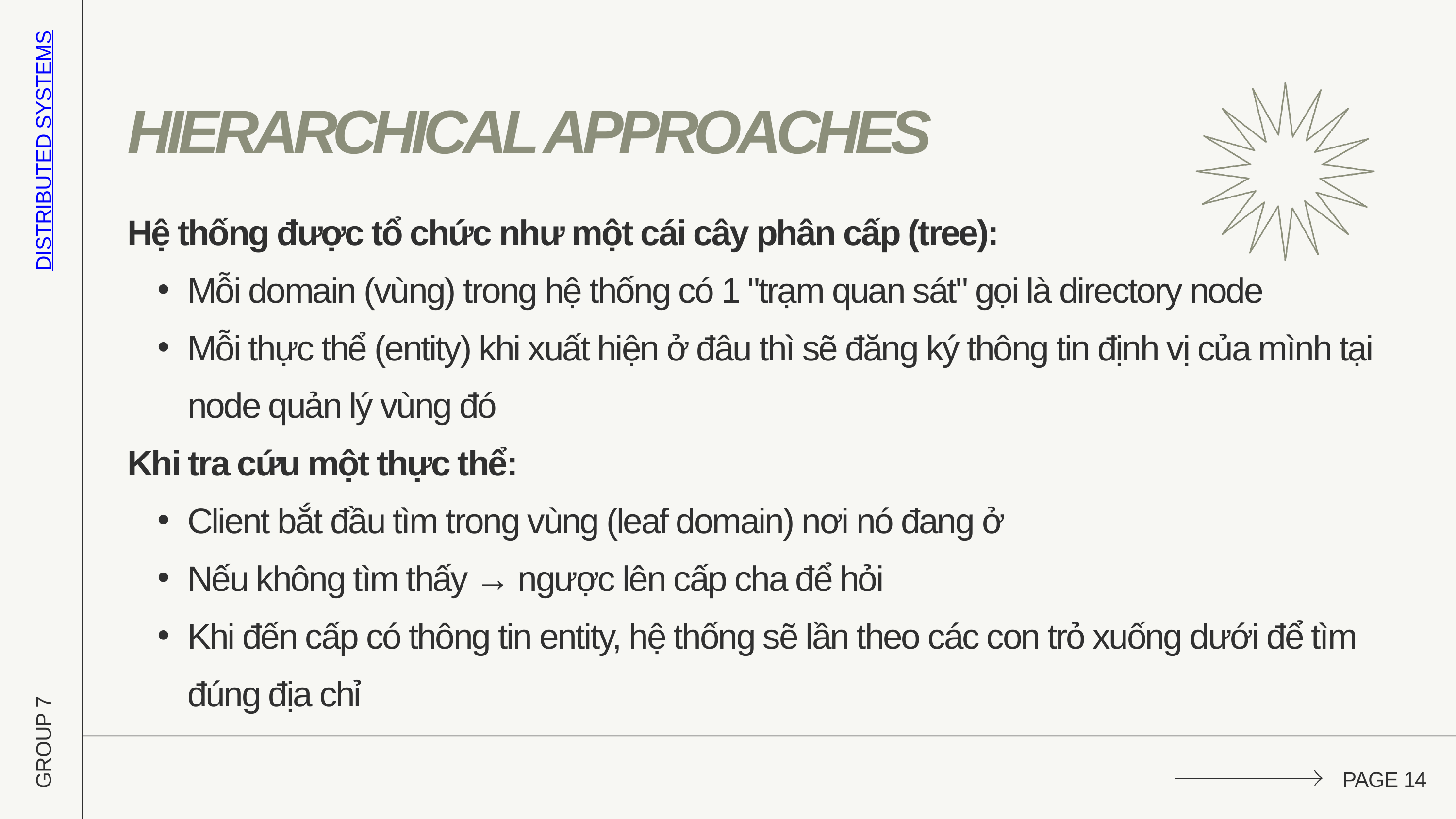

HIERARCHICAL APPROACHES
DISTRIBUTED SYSTEMS
Hệ thống được tổ chức như một cái cây phân cấp (tree):
Mỗi domain (vùng) trong hệ thống có 1 "trạm quan sát" gọi là directory node
Mỗi thực thể (entity) khi xuất hiện ở đâu thì sẽ đăng ký thông tin định vị của mình tại node quản lý vùng đó
Khi tra cứu một thực thể:
Client bắt đầu tìm trong vùng (leaf domain) nơi nó đang ở
Nếu không tìm thấy → ngược lên cấp cha để hỏi
Khi đến cấp có thông tin entity, hệ thống sẽ lần theo các con trỏ xuống dưới để tìm đúng địa chỉ
GROUP 7

PAGE 14